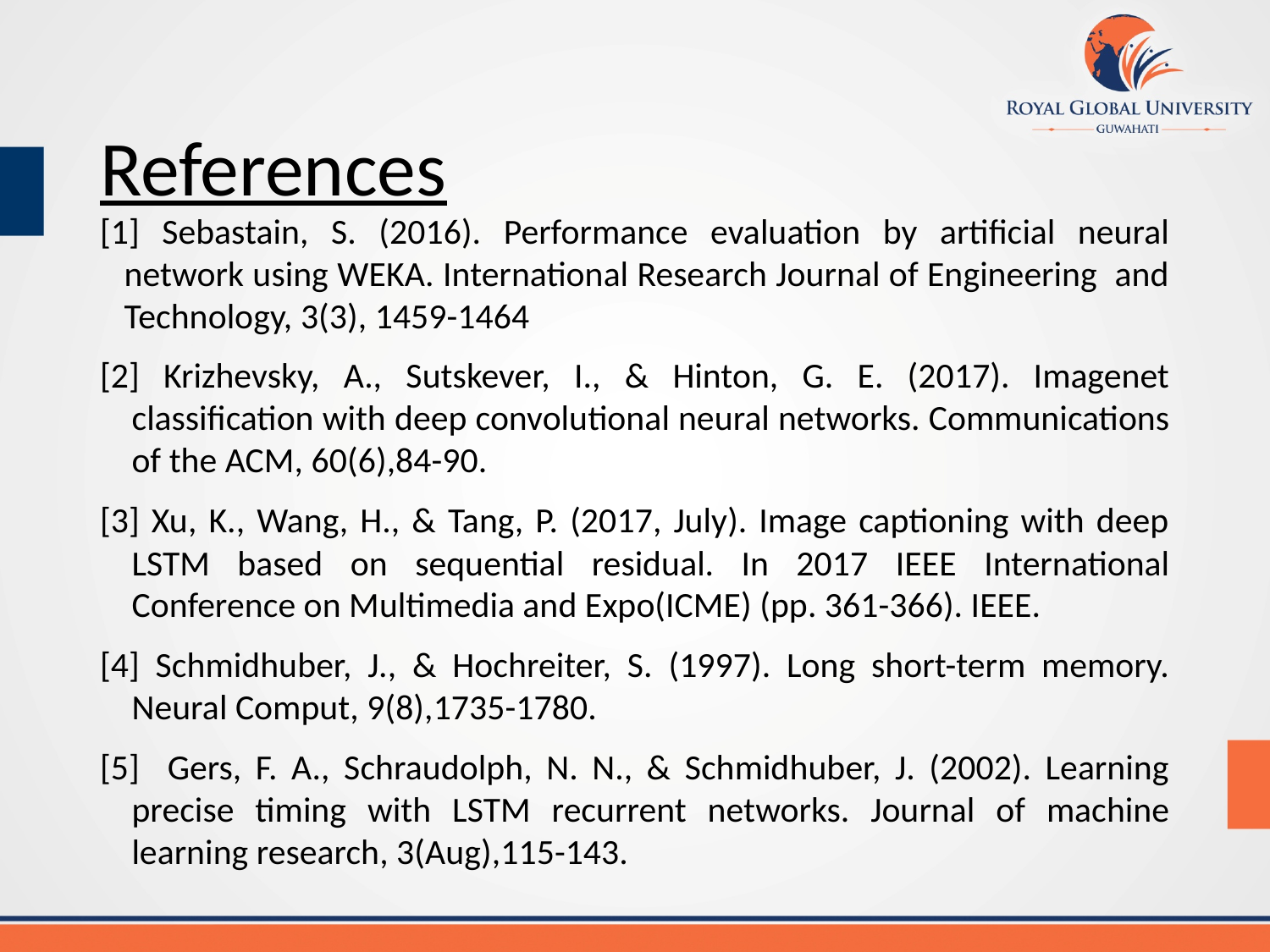

# References
[1] Sebastain, S. (2016). Performance evaluation by artificial neural network using WEKA. International Research Journal of Engineering  and Technology, 3(3), 1459-1464
[2] Krizhevsky, A., Sutskever, I., & Hinton, G. E. (2017). Imagenet classification with deep convolutional neural networks. Communications of the ACM, 60(6),84-90.
[3] Xu, K., Wang, H., & Tang, P. (2017, July). Image captioning with deep LSTM based on sequential residual. In 2017 IEEE International Conference on Multimedia and Expo(ICME) (pp. 361-366). IEEE.
[4] Schmidhuber, J., & Hochreiter, S. (1997). Long short-term memory. Neural Comput, 9(8),1735-1780.
[5]  Gers, F. A., Schraudolph, N. N., & Schmidhuber, J. (2002). Learning precise timing with LSTM recurrent networks. Journal of machine learning research, 3(Aug),115-143.